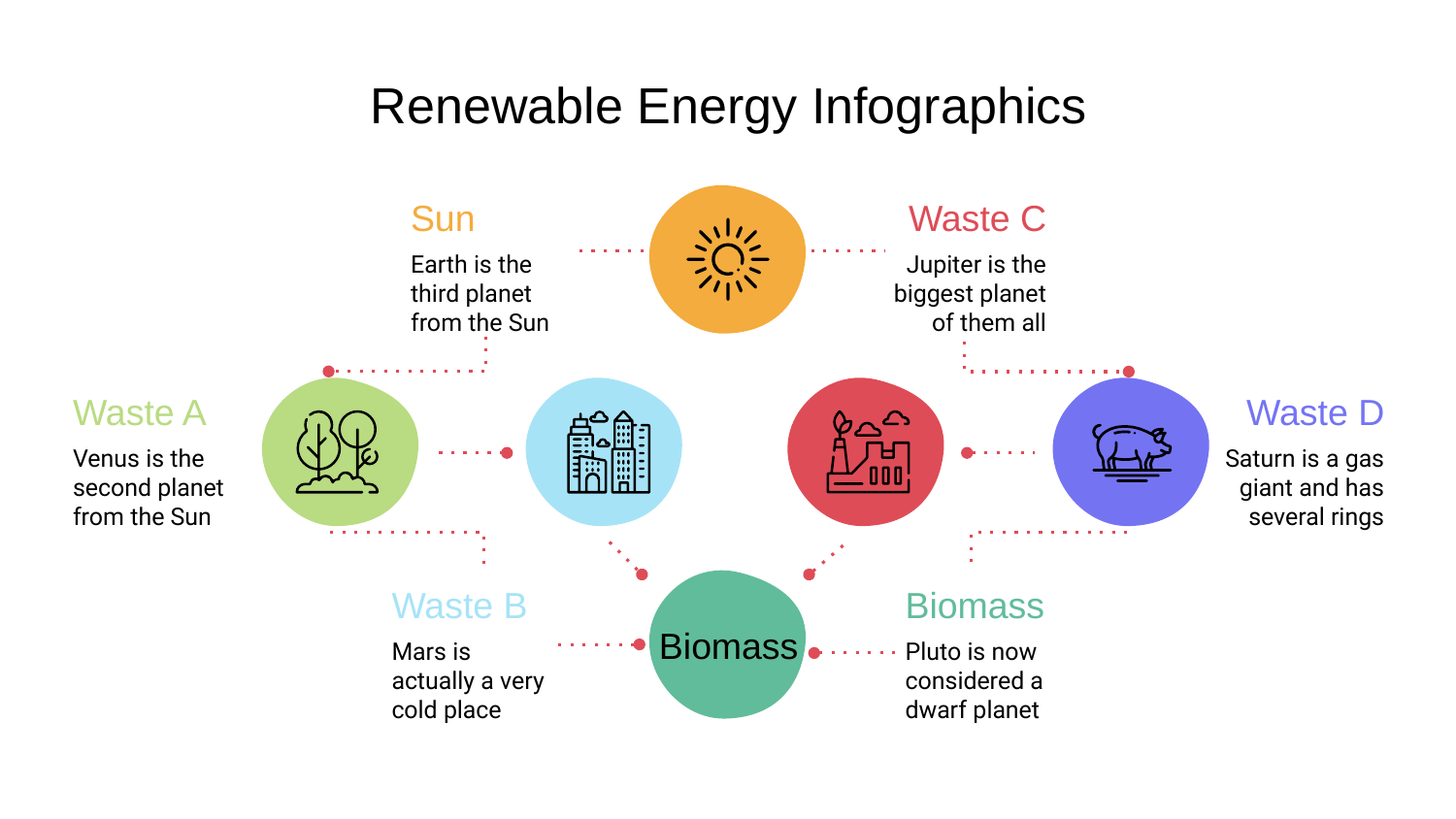

# Renewable Energy Infographics
Sun
Earth is the third planet from the Sun
Waste C
Jupiter is the biggest planet of them all

Waste A
Venus is the second planet from the Sun
Waste D
Saturn is a gas giant and has several rings

Waste B
Mars is actually a very cold place
Biomass
Pluto is now considered a dwarf planet

Biomass